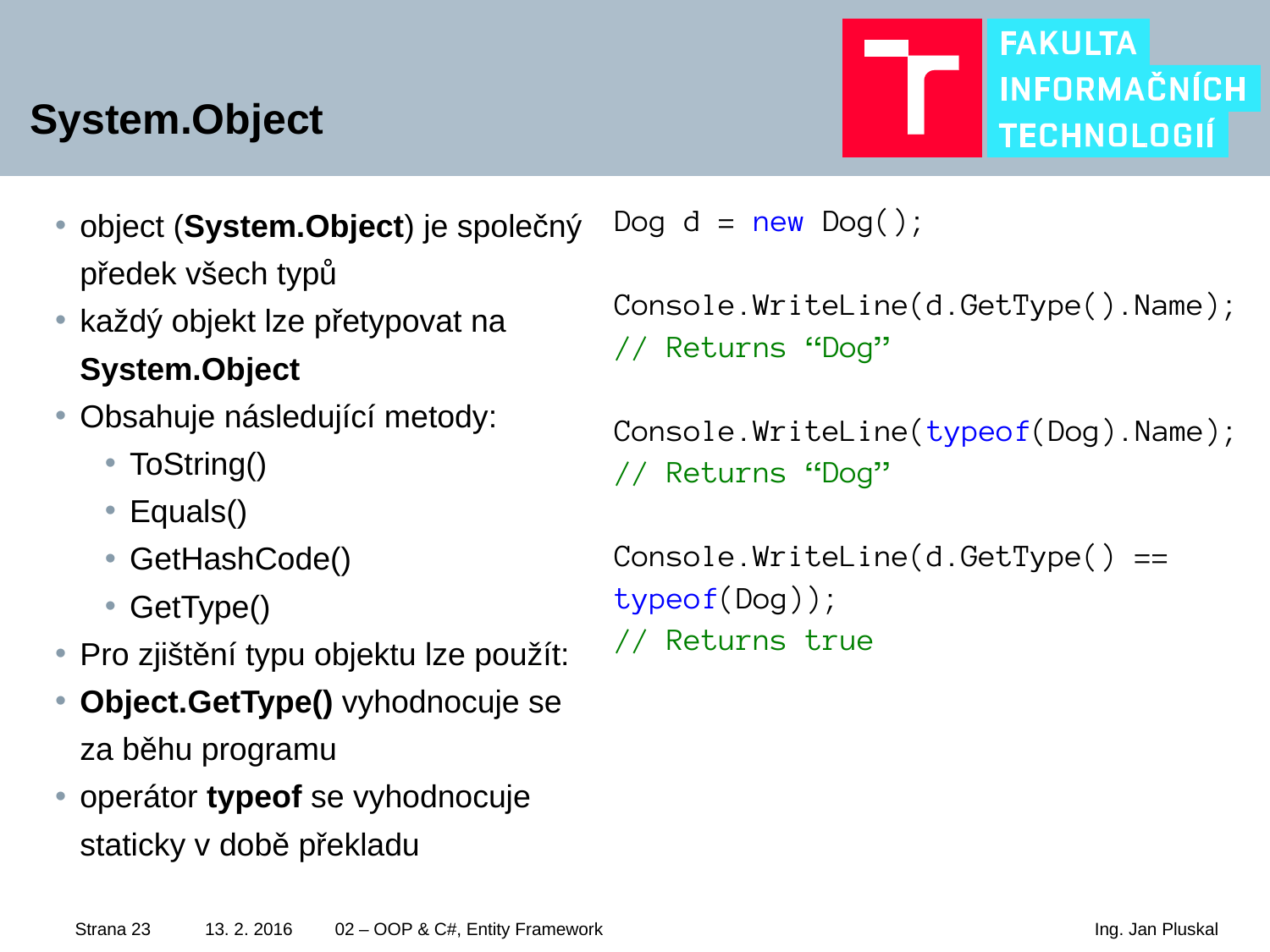

# System.Object
object (System.Object) je společný předek všech typů
každý objekt lze přetypovat na System.Object
Obsahuje následující metody:
ToString()
Equals()
GetHashCode()
GetType()
Pro zjištění typu objektu lze použít:
Object.GetType() vyhodnocuje se za běhu programu
operátor typeof se vyhodnocuje staticky v době překladu

Dog d = new Dog();

Console.WriteLine(d.GetType().Name); // Returns “Dog”

Console.WriteLine(typeof(Dog).Name); // Returns “Dog”

Console.WriteLine(d.GetType() == typeof(Dog));
// Returns true